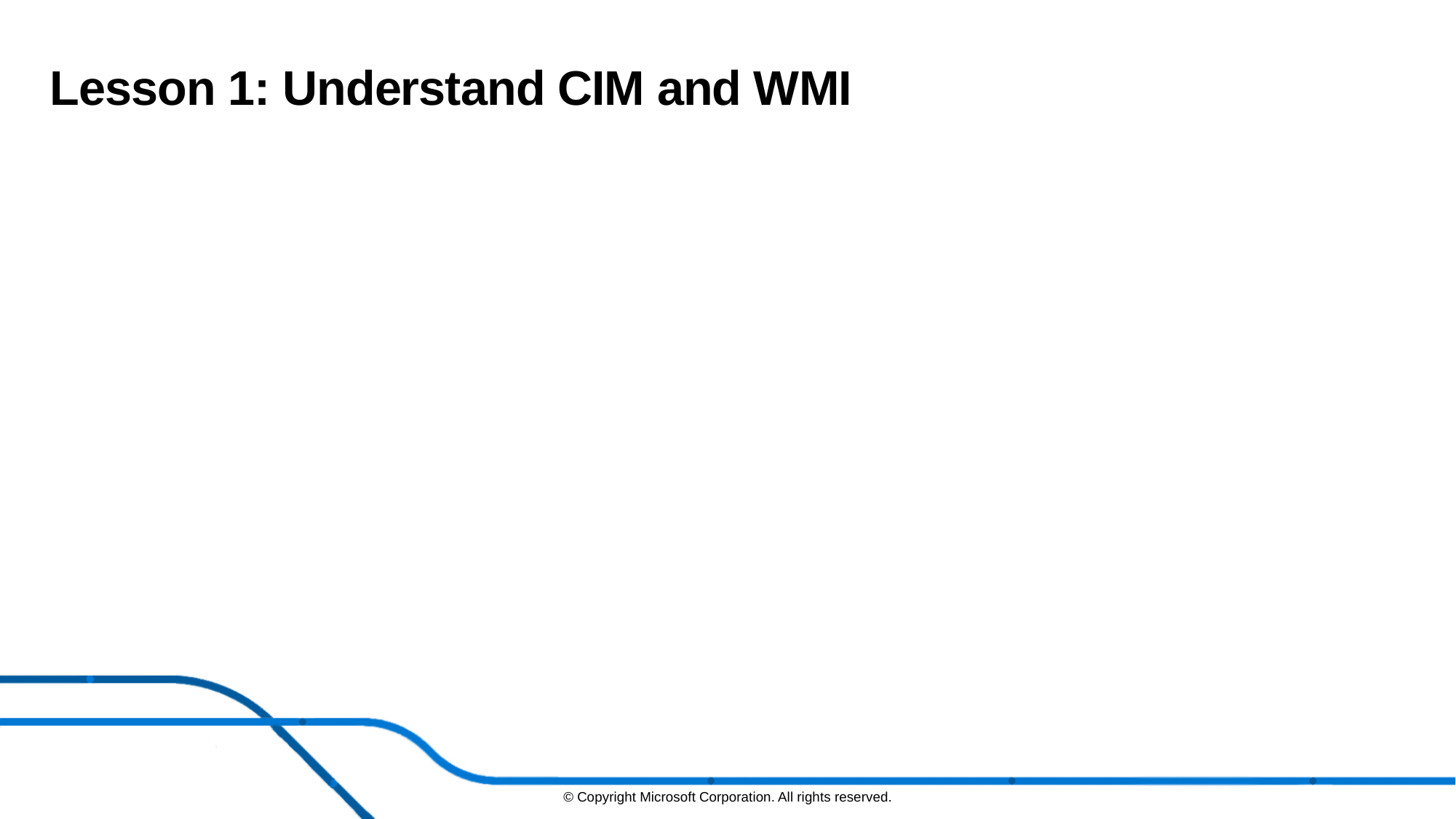

# Lesson 1: Understand CIM and WMI